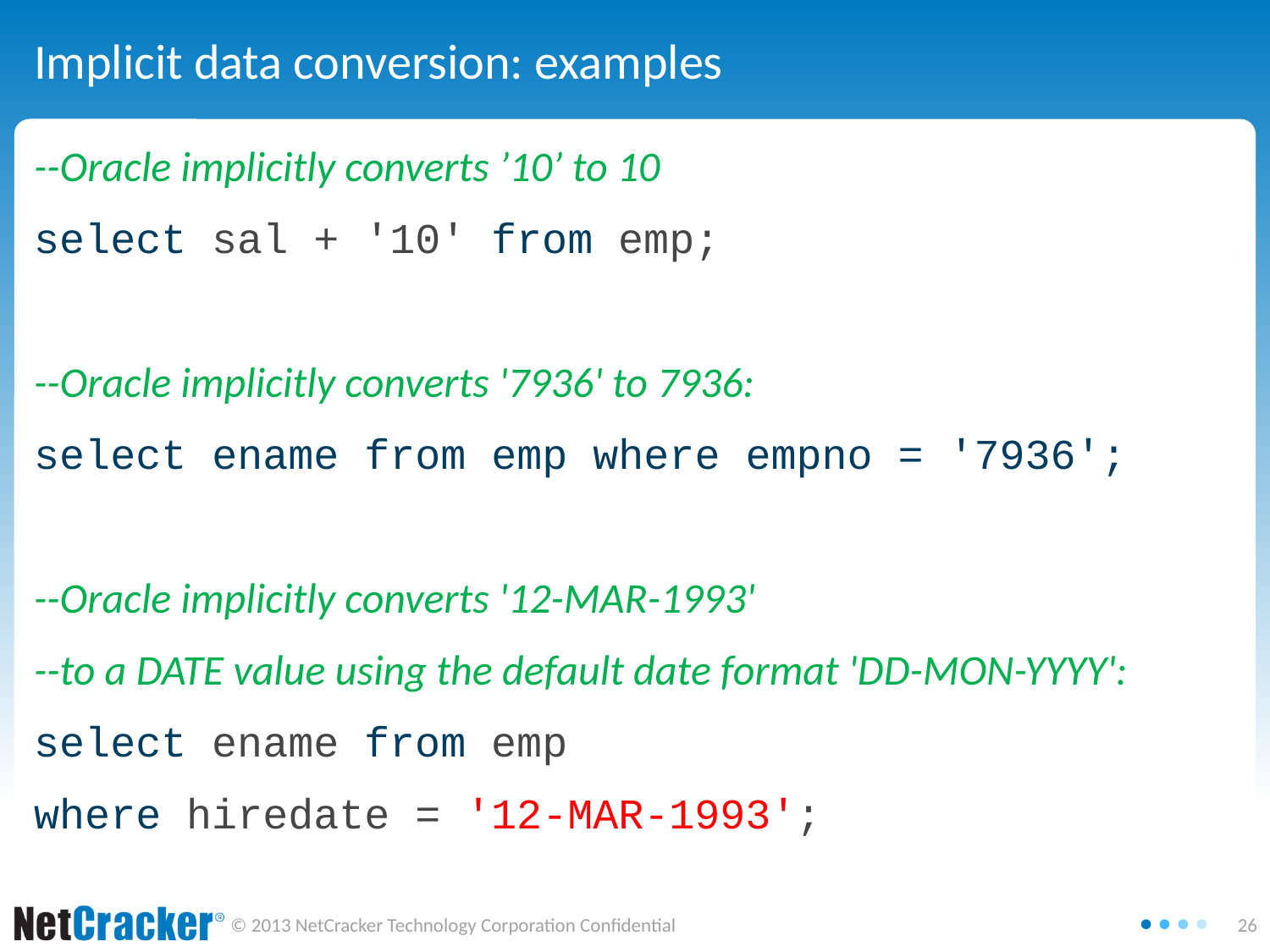

# Implicit data conversion: examples
--Oracle implicitly converts ’10’ to 10
select sal + '10' from emp;

--Oracle implicitly converts '7936' to 7936:
select ename from emp where empno = '7936';

--Oracle implicitly converts '12-MAR-1993'
--to a DATE value using the default date format 'DD-MON-YYYY':
select ename from emp
where hiredate = '12-MAR-1993';